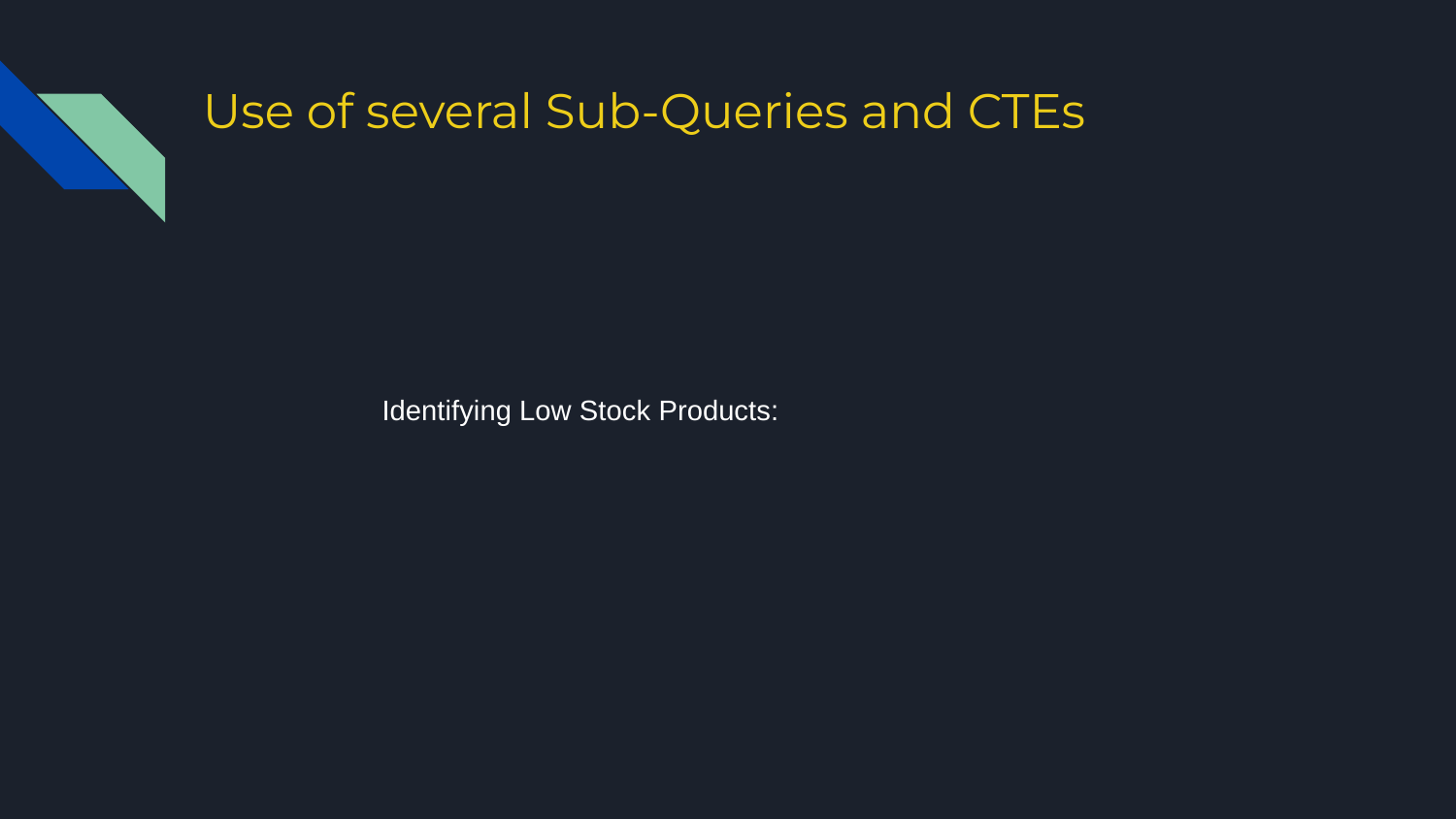

# Use of several Sub-Queries and CTEs
Identifying Low Stock Products: